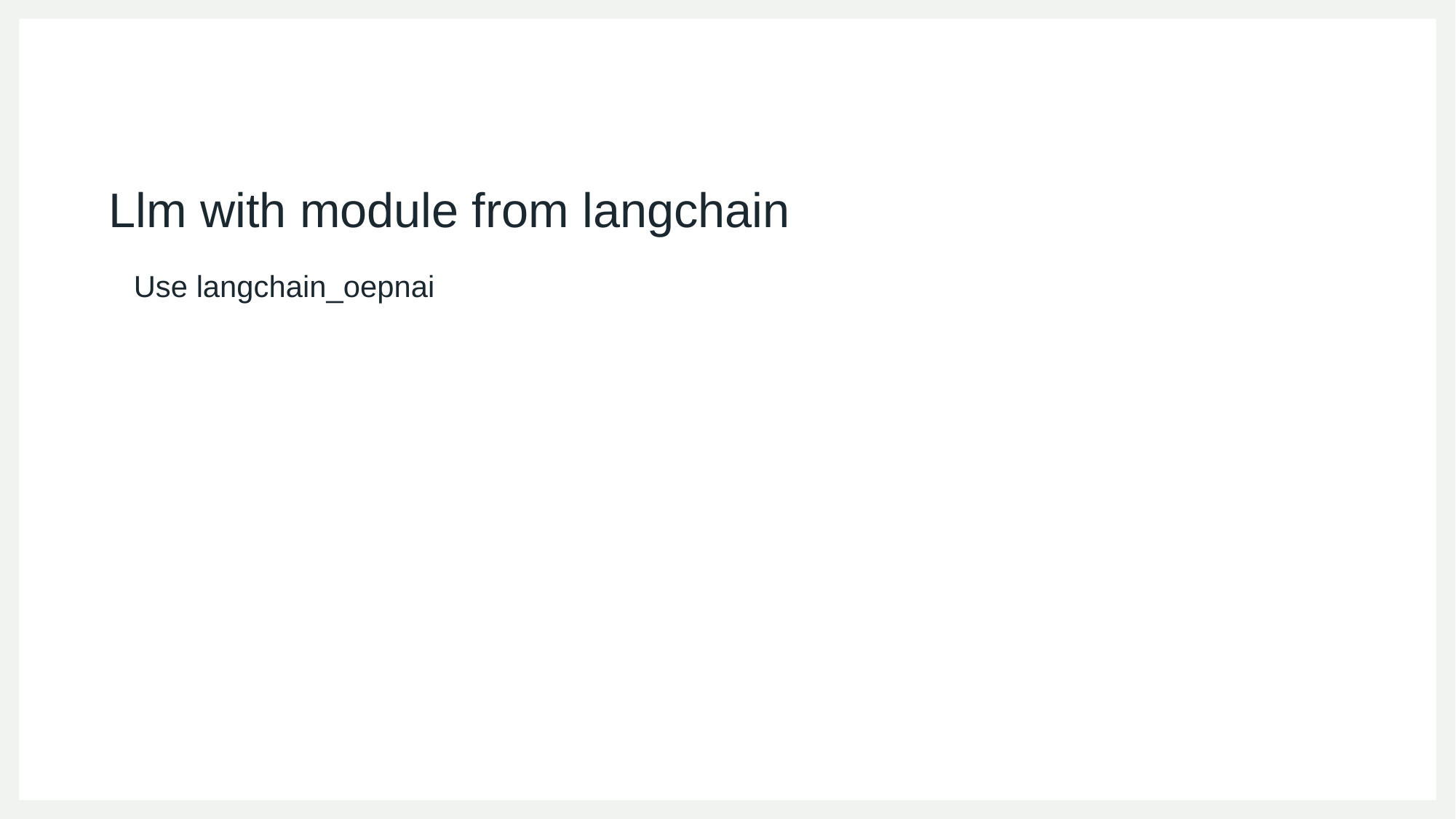

# Llm with module from langchain
Use langchain_oepnai